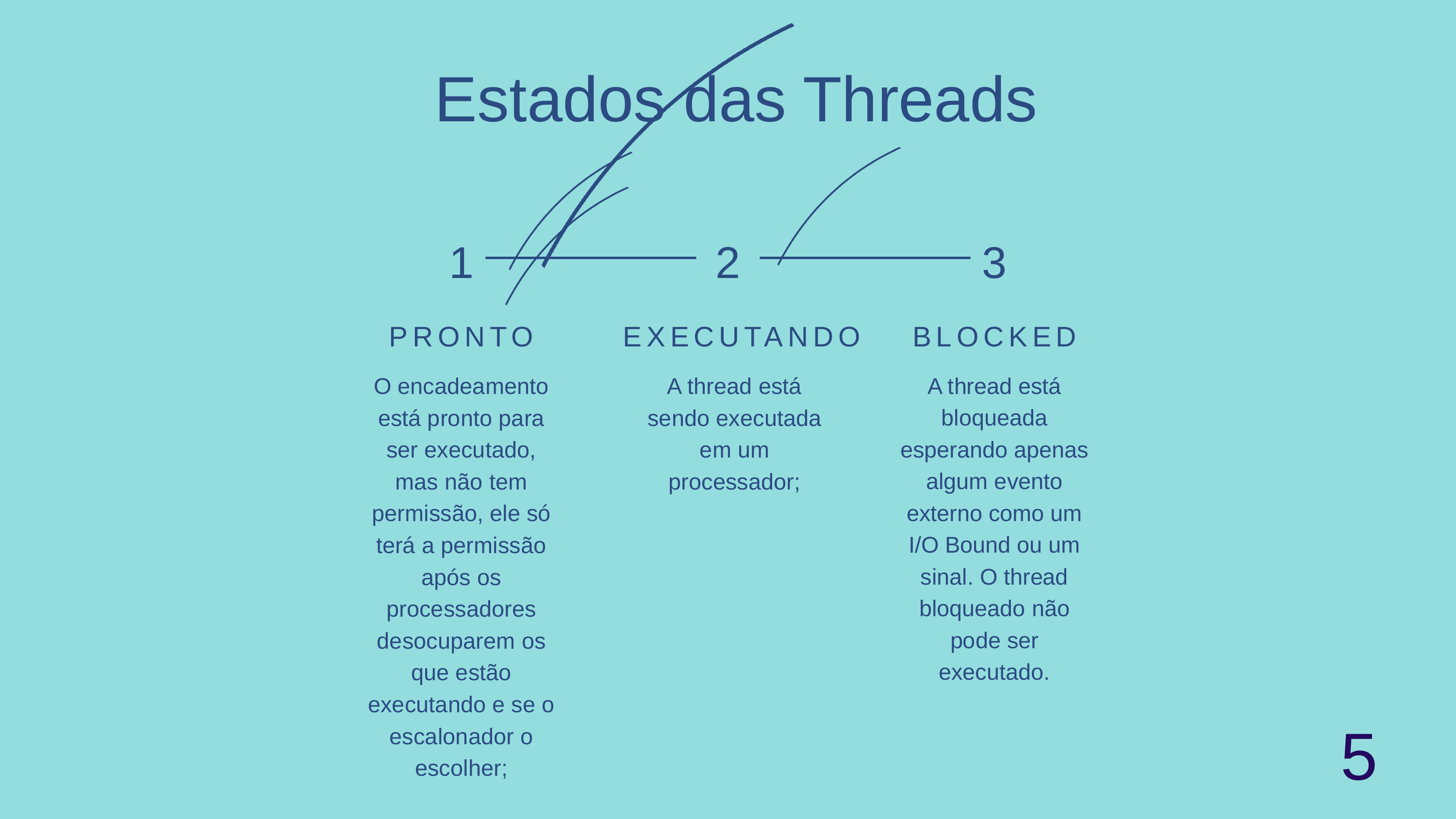

Estados das Threads

1
2
3

PRONTO
EXECUTANDO
BLOCKED
O encadeamento está pronto para ser executado, mas não tem permissão, ele só terá a permissão após os processadores desocuparem os que estão executando e se o escalonador o escolher;
A thread está sendo executada em um processador;
A thread está bloqueada esperando apenas algum evento externo como um I/O Bound ou um sinal. O thread bloqueado não pode ser executado.
5